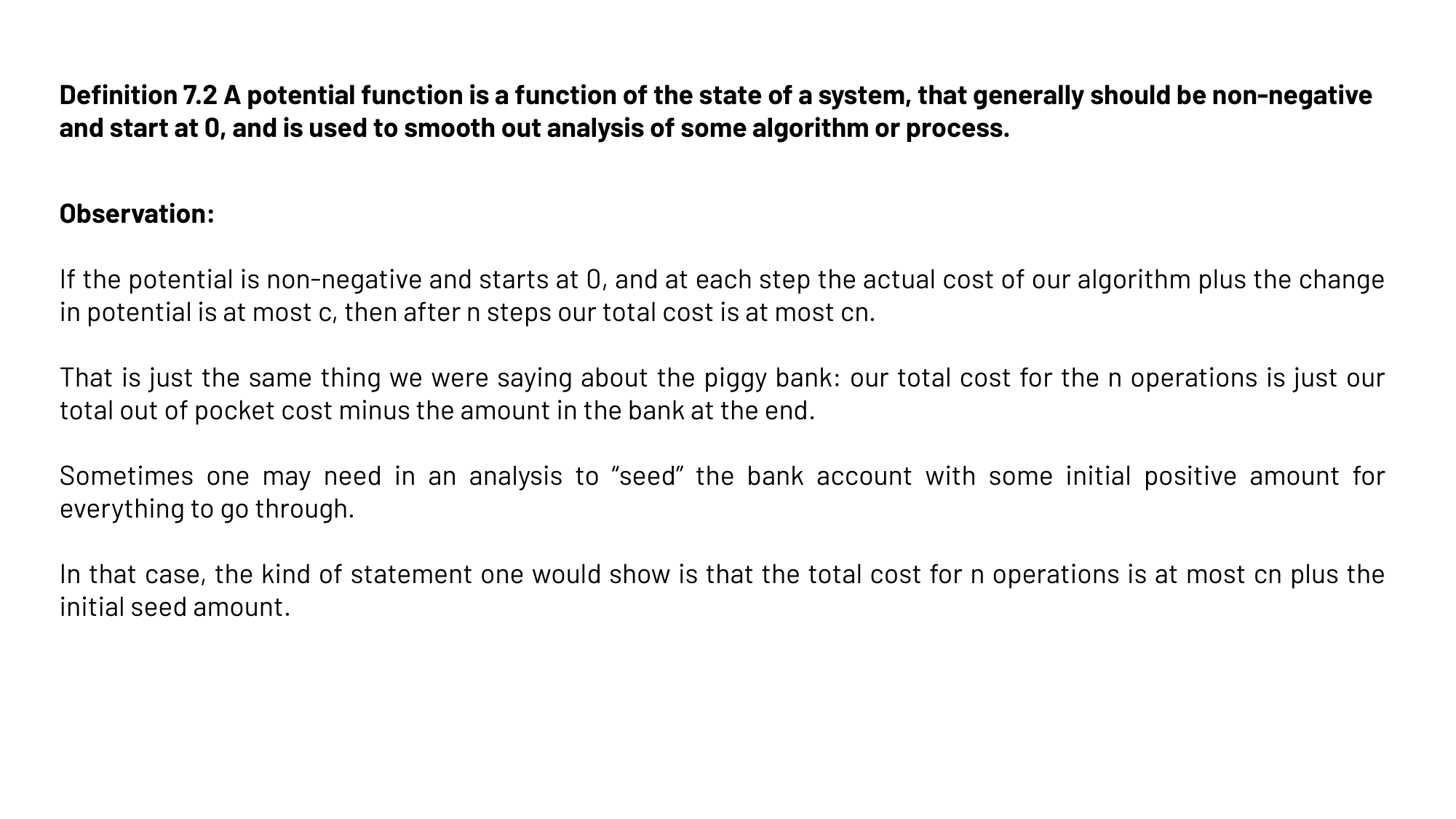

Definition 7.2 A potential function is a function of the state of a system, that generally should be non-negative and start at 0, and is used to smooth out analysis of some algorithm or process.
Observation:

If the potential is non-negative and starts at 0, and at each step the actual cost of our algorithm plus the change in potential is at most c, then after n steps our total cost is at most cn.

That is just the same thing we were saying about the piggy bank: our total cost for the n operations is just our total out of pocket cost minus the amount in the bank at the end.

Sometimes one may need in an analysis to “seed” the bank account with some initial positive amount for everything to go through.

In that case, the kind of statement one would show is that the total cost for n operations is at most cn plus the initial seed amount.